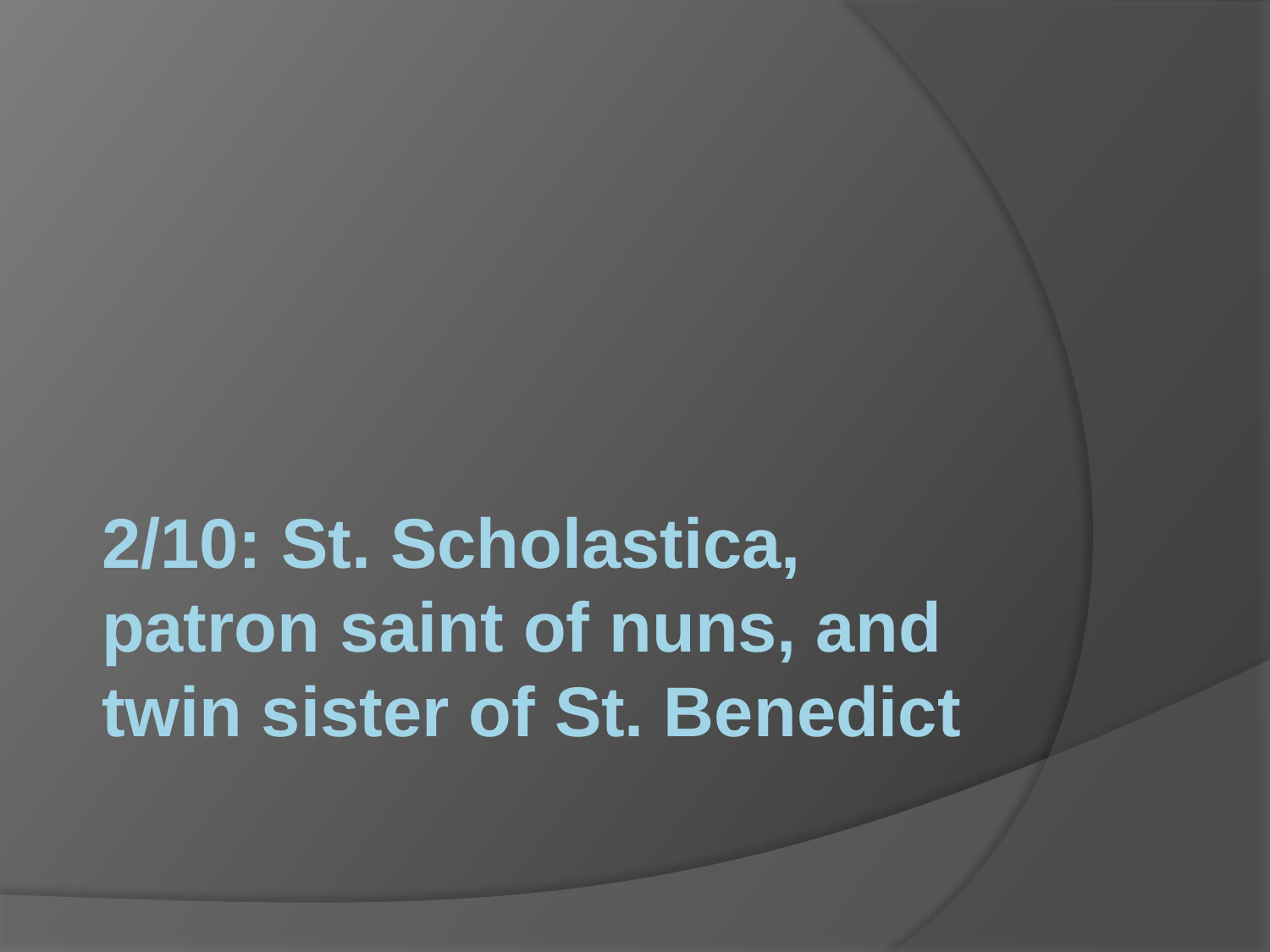

# 2/10: St. Scholastica, patron saint of nuns, and twin sister of St. Benedict